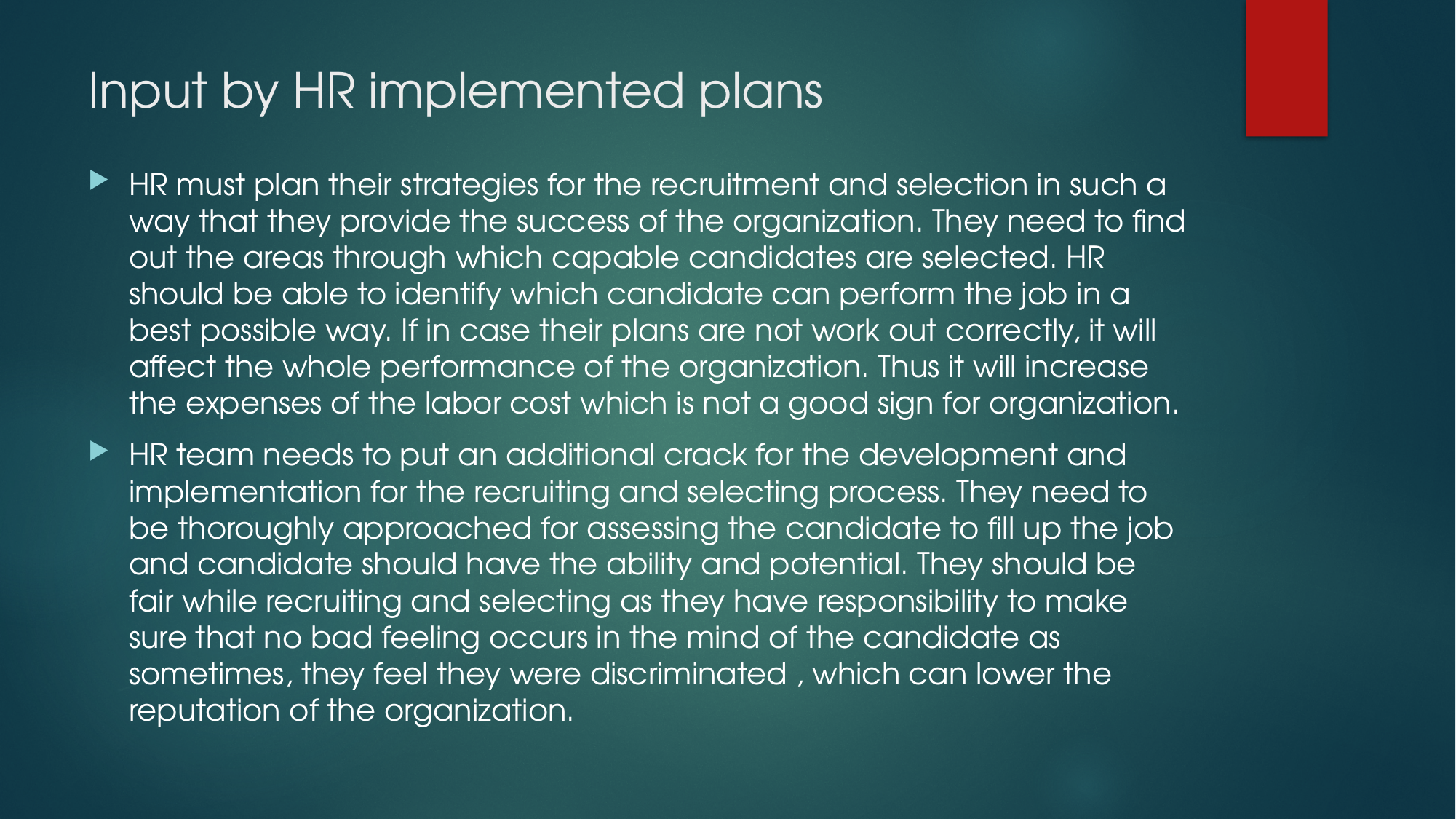

# Input by HR implemented plans
HR must plan their strategies for the recruitment and selection in such a way that they provide the success of the organization. They need to find out the areas through which capable candidates are selected. HR should be able to identify which candidate can perform the job in a best possible way. If in case their plans are not work out correctly, it will affect the whole performance of the organization. Thus it will increase the expenses of the labor cost which is not a good sign for organization.
HR team needs to put an additional crack for the development and implementation for the recruiting and selecting process. They need to be thoroughly approached for assessing the candidate to fill up the job and candidate should have the ability and potential. They should be fair while recruiting and selecting as they have responsibility to make sure that no bad feeling occurs in the mind of the candidate as sometimes, they feel they were discriminated , which can lower the reputation of the organization.